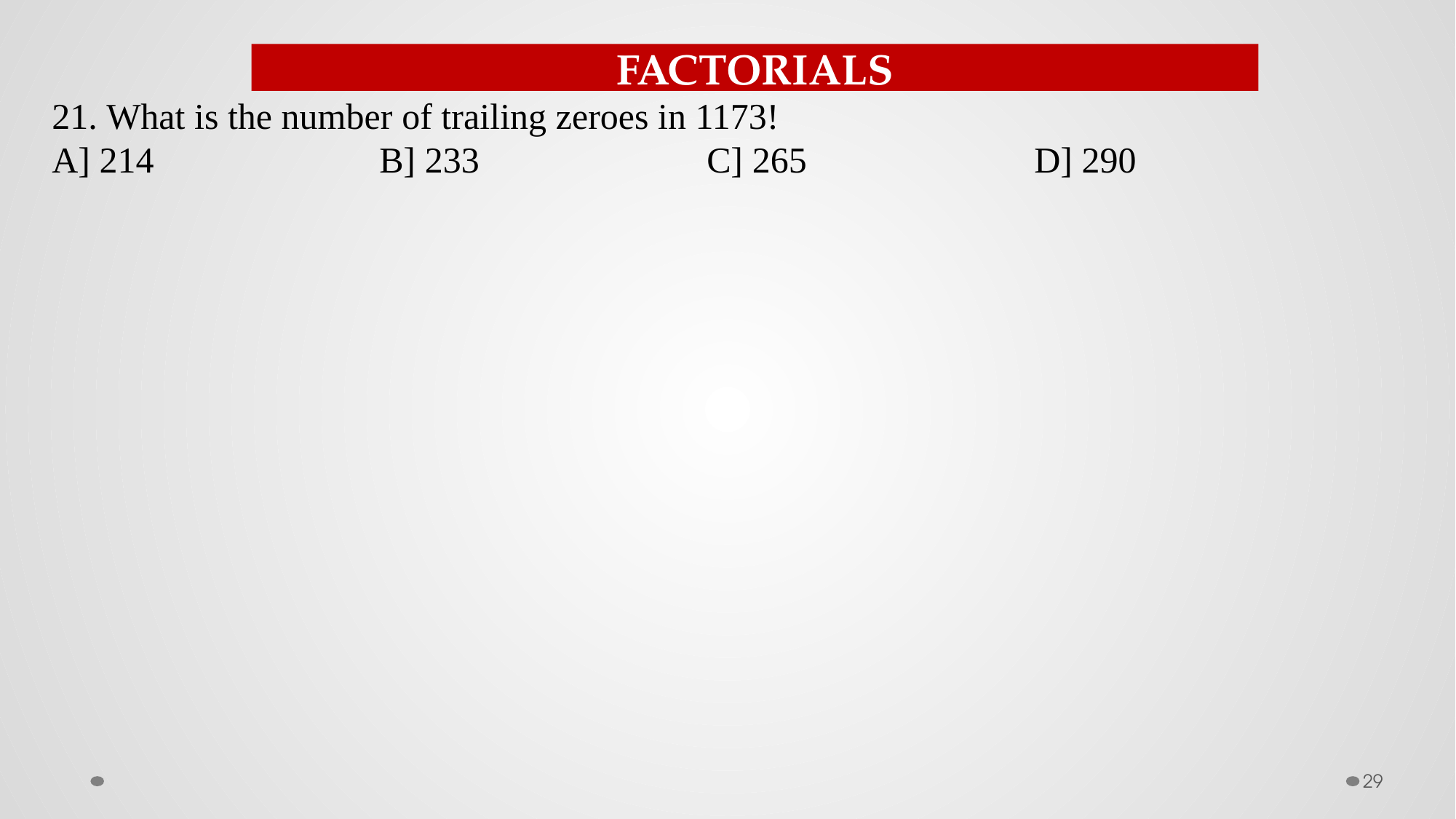

21. What is the number of trailing zeroes in 1173!
A] 214			B] 233			C] 265			D] 290

FACTORIALS

29